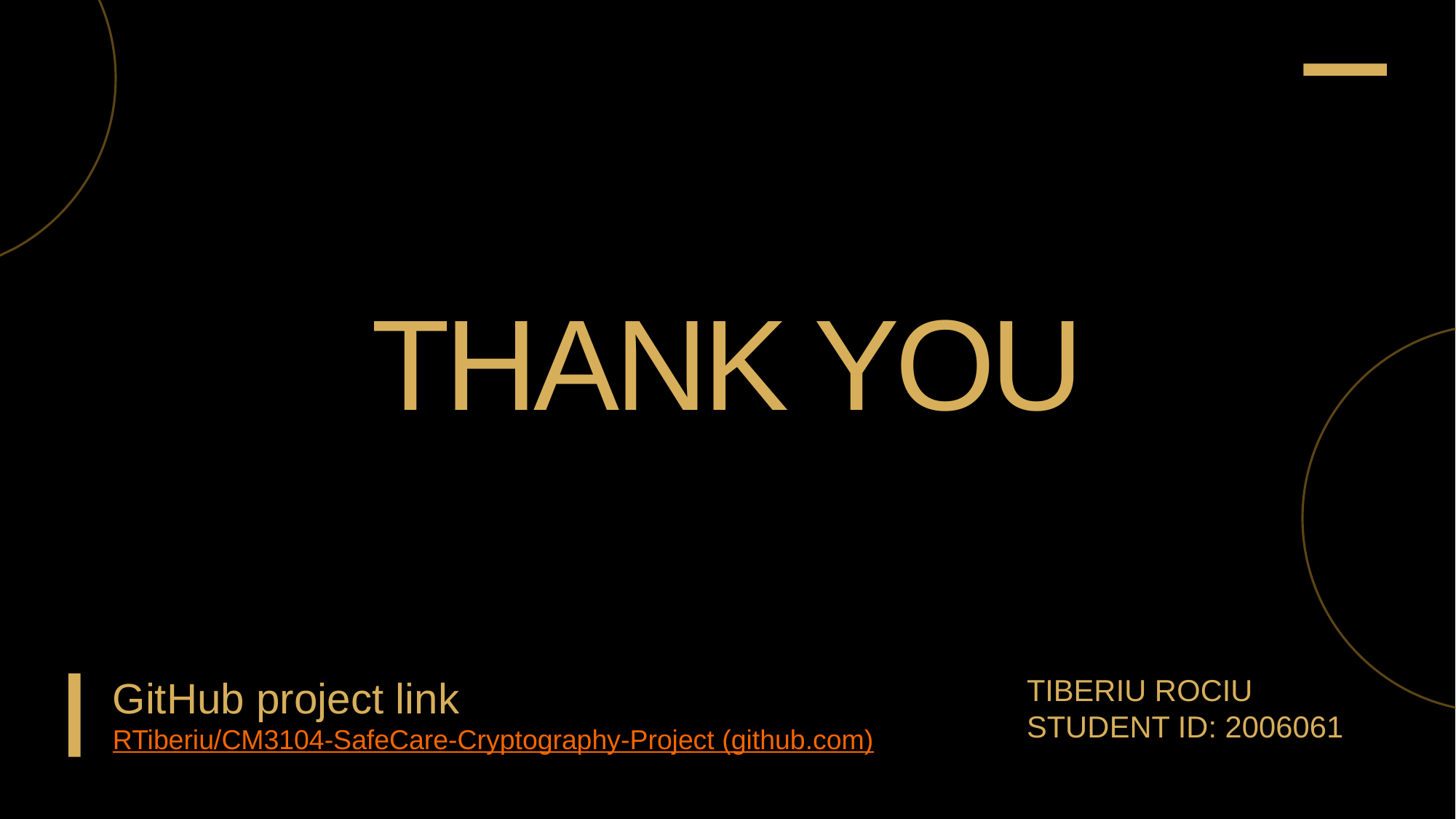

# THANK YOU
GitHub project link
RTiberiu/CM3104-SafeCare-Cryptography-Project (github.com)
TIBERIU ROCIU
STUDENT ID: 2006061